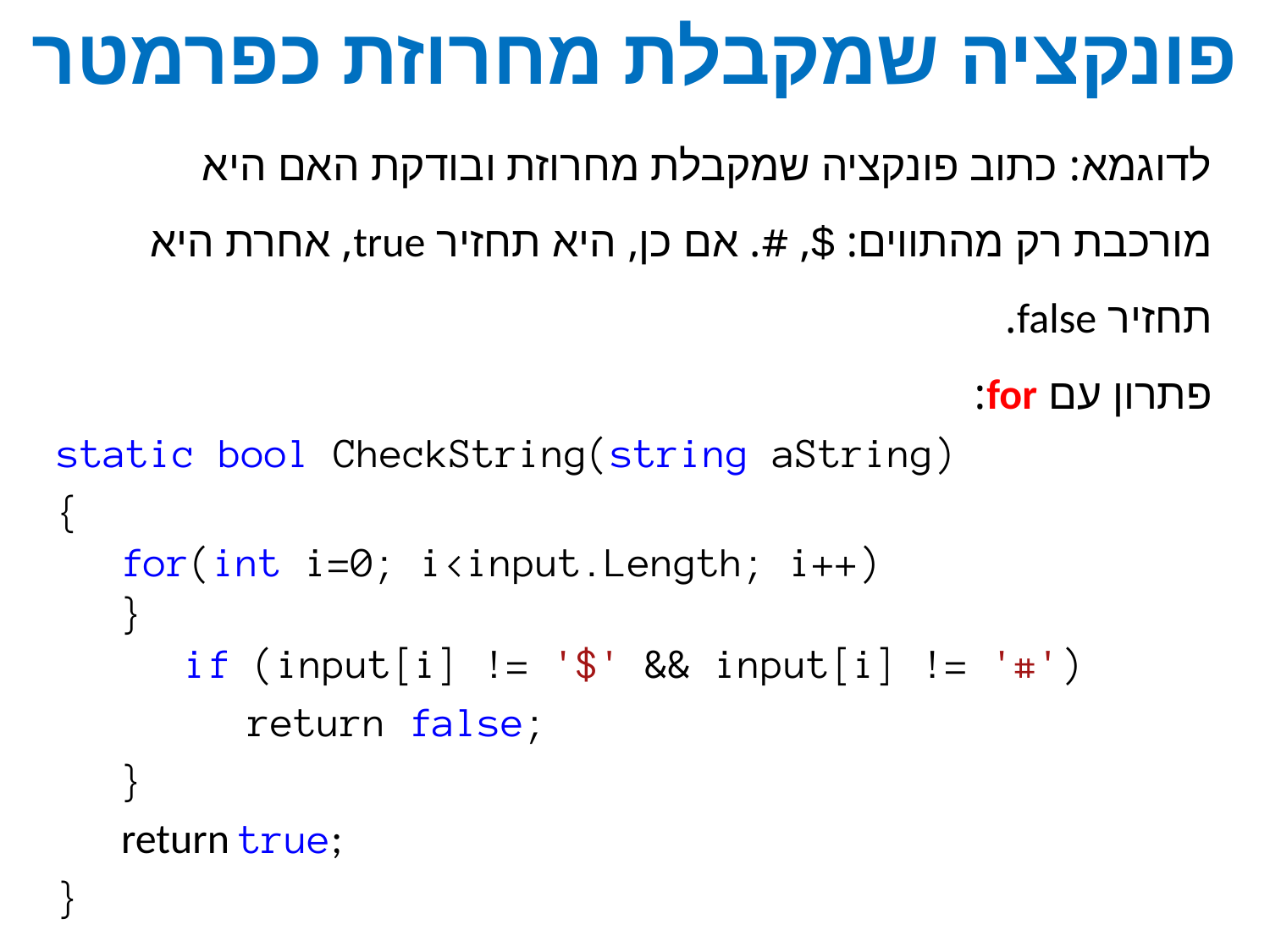

פונקציה שמקבלת מחרוזת כפרמטר
לדוגמא: כתוב פונקציה שמקבלת מחרוזת ובודקת האם היא מורכבת רק מהתווים: $, #. אם כן, היא תחזיר true, אחרת היא תחזיר false.
פתרון עם for:
static bool CheckString(string aString)
{
for(int i=0; i<input.Length; i++)
}
if (input[i] != '$' && input[i] != '#')
return false;
}
return true;
}